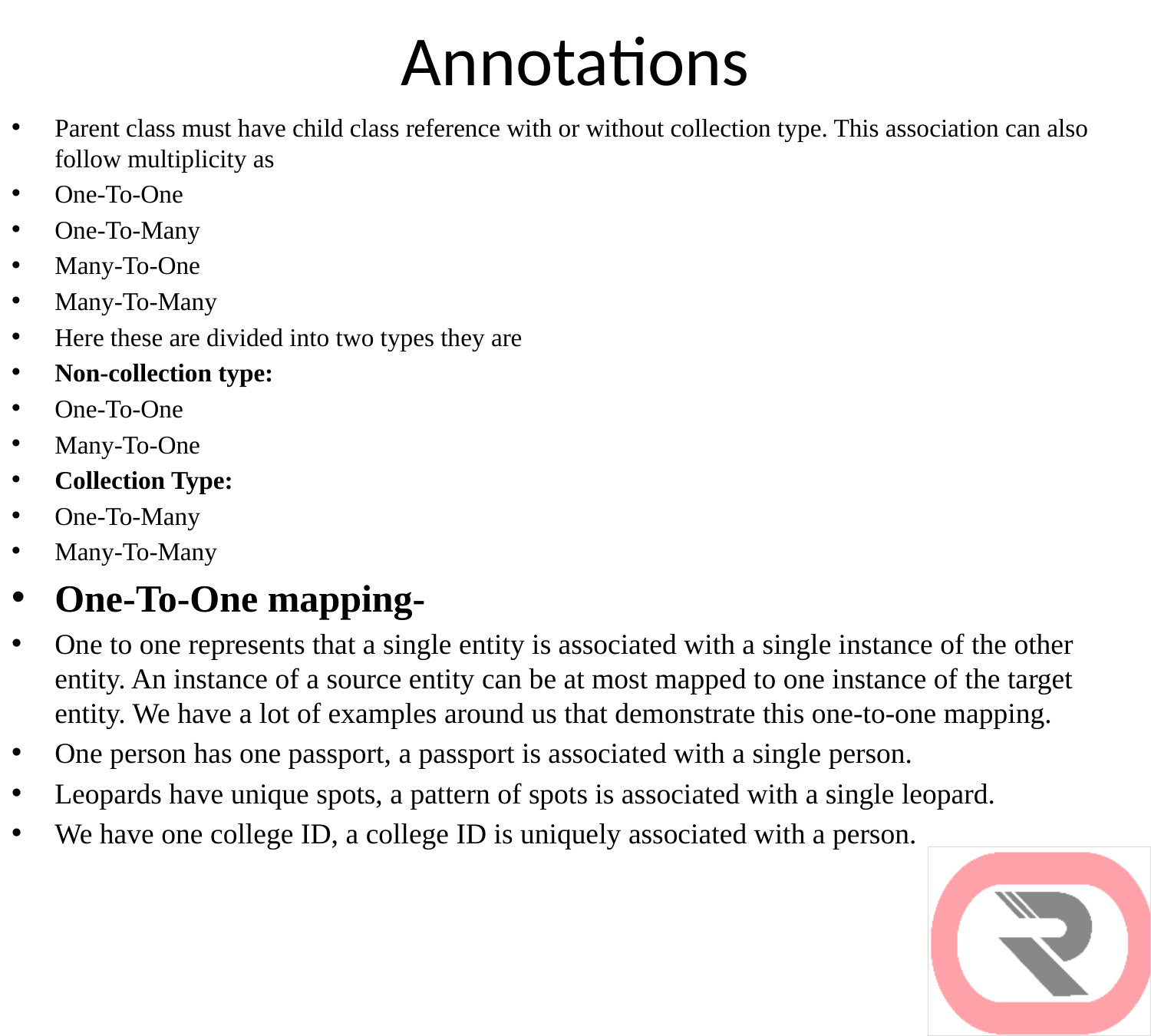

# Annotations
Parent class must have child class reference with or without collection type. This association can also follow multiplicity as
One-To-One
One-To-Many
Many-To-One
Many-To-Many
Here these are divided into two types they are
Non-collection type:
One-To-One
Many-To-One
Collection Type:
One-To-Many
Many-To-Many
One-To-One mapping-
One to one represents that a single entity is associated with a single instance of the other entity. An instance of a source entity can be at most mapped to one instance of the target entity. We have a lot of examples around us that demonstrate this one-to-one mapping.
One person has one passport, a passport is associated with a single person.
Leopards have unique spots, a pattern of spots is associated with a single leopard.
We have one college ID, a college ID is uniquely associated with a person.